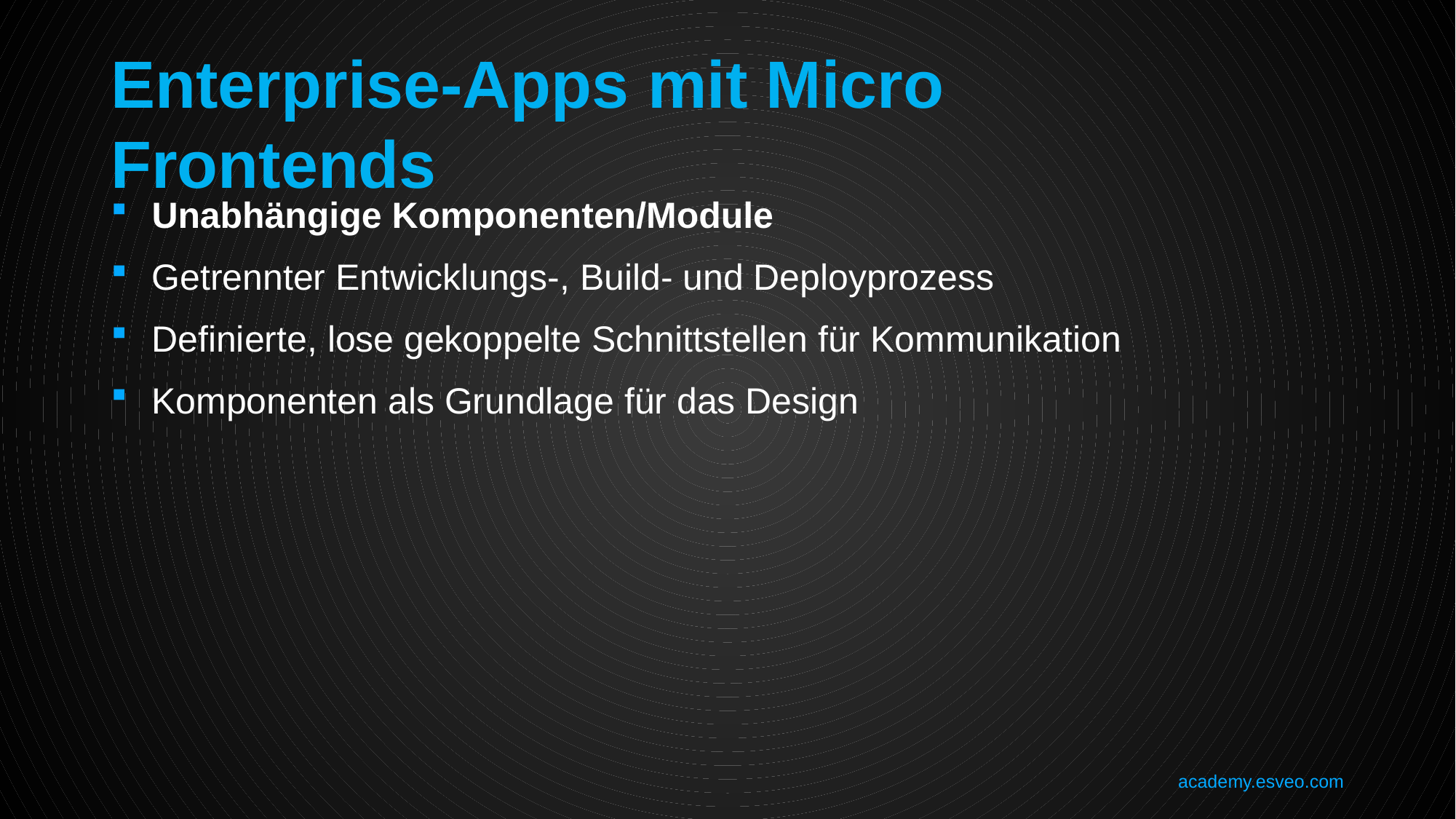

Enterprise-Apps mit Micro Frontends
Unabhängige Komponenten/Module
Getrennter Entwicklungs-, Build- und Deployprozess
Definierte, lose gekoppelte Schnittstellen für Kommunikation
Komponenten als Grundlage für das Design
academy.esveo.com